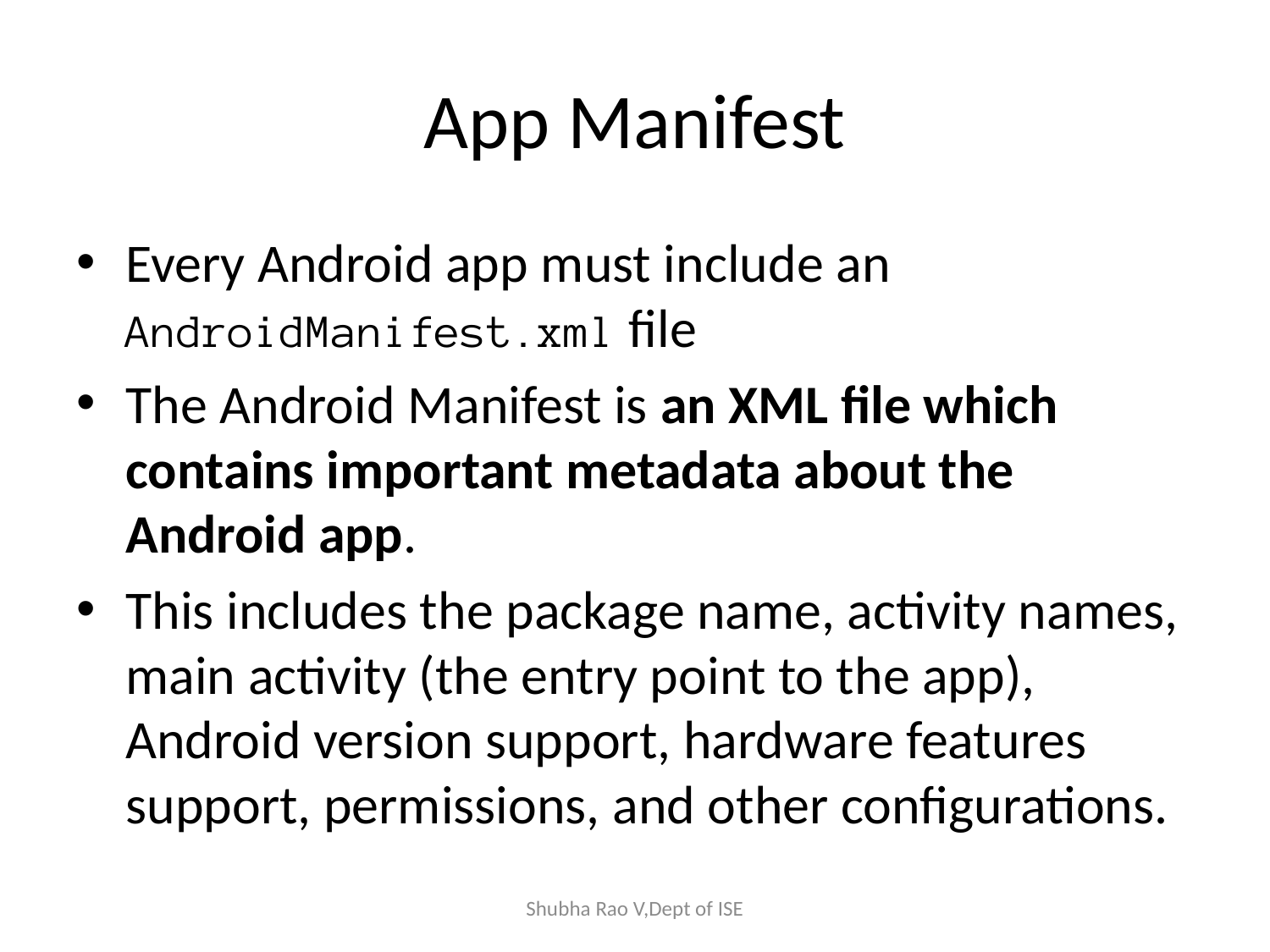

# App Manifest
Every Android app must include an AndroidManifest.xml file
The Android Manifest is an XML file which contains important metadata about the Android app.
This includes the package name, activity names, main activity (the entry point to the app), Android version support, hardware features support, permissions, and other configurations.
Shubha Rao V,Dept of ISE